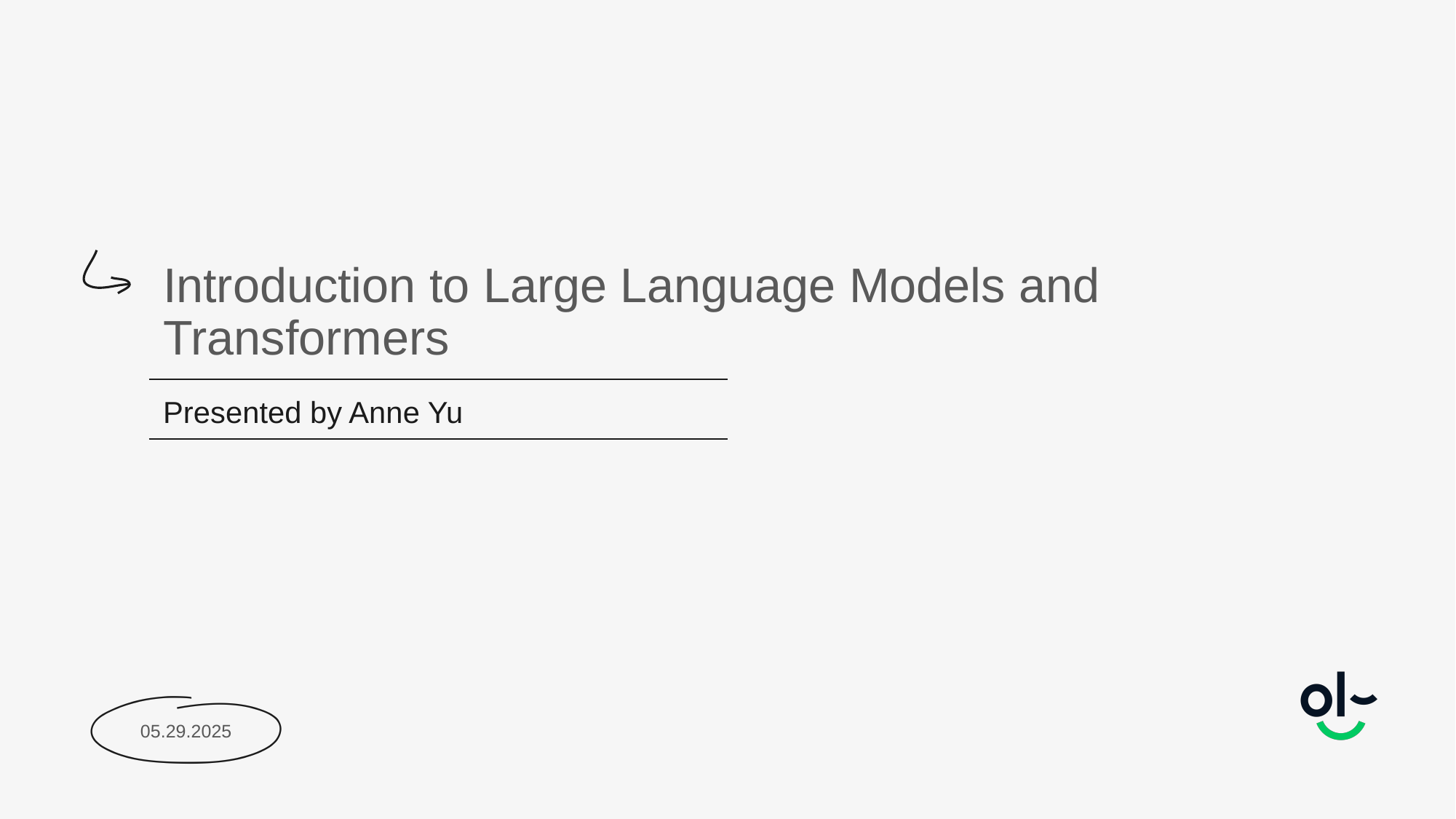

# Introduction to Large Language Models and Transformers
Presented by Anne Yu
05.29.2025